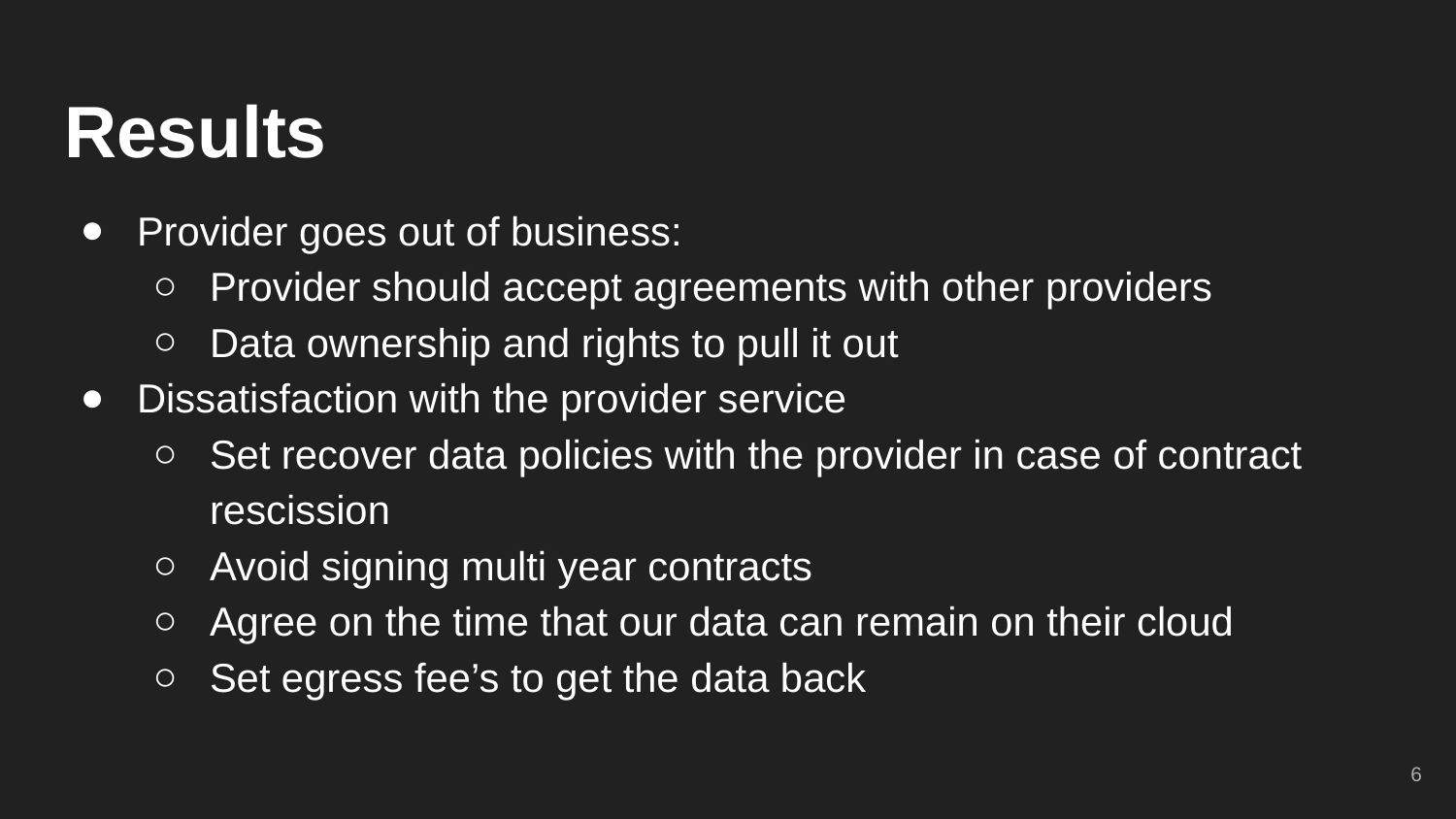

# Results
Provider goes out of business:
Provider should accept agreements with other providers
Data ownership and rights to pull it out
Dissatisfaction with the provider service
Set recover data policies with the provider in case of contract rescission
Avoid signing multi year contracts
Agree on the time that our data can remain on their cloud
Set egress fee’s to get the data back
6